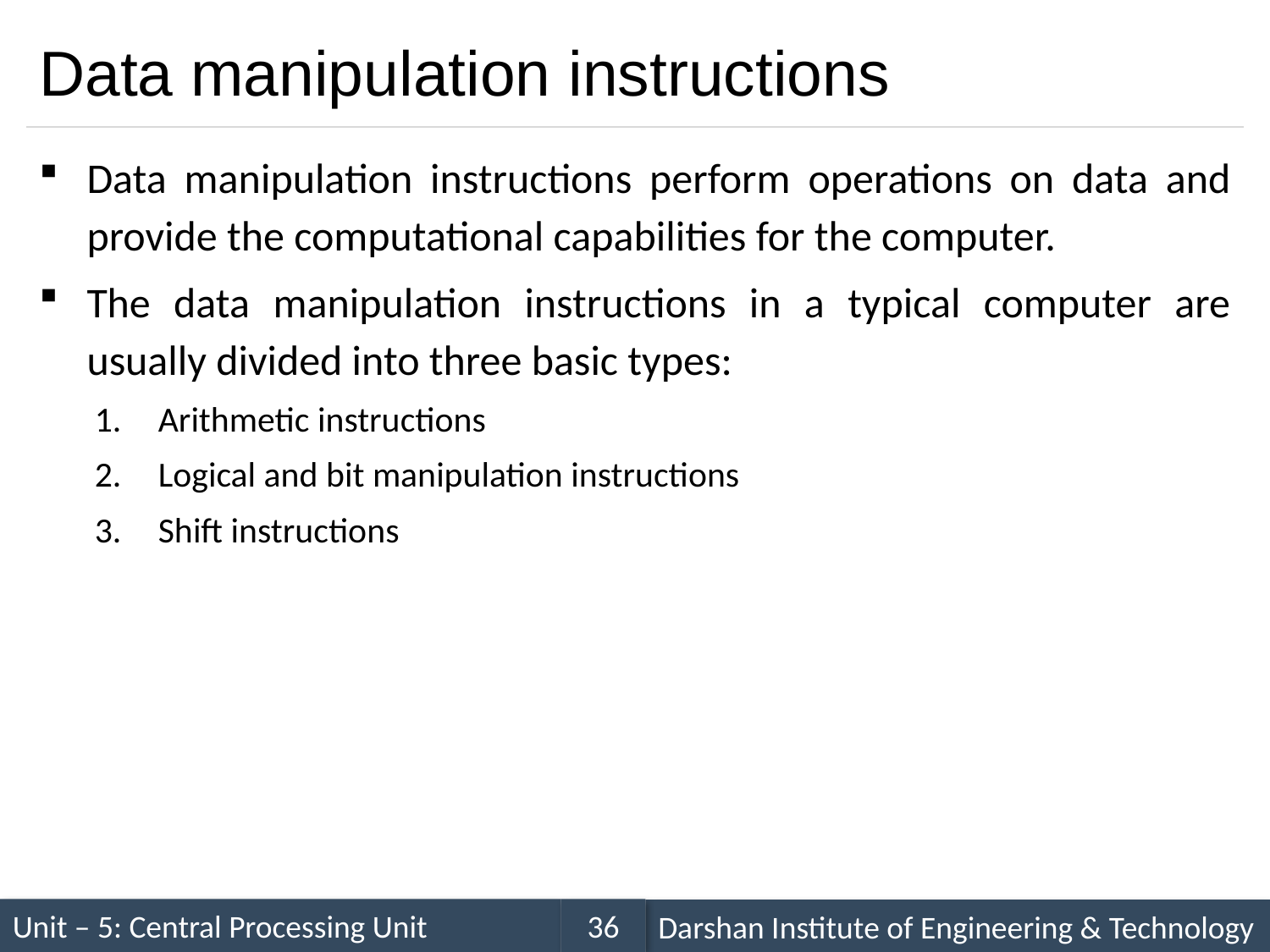

# Data manipulation instructions
Data manipulation instructions perform operations on data and provide the computational capabilities for the computer.
The data manipulation instructions in a typical computer are usually divided into three basic types:
Arithmetic instructions
Logical and bit manipulation instructions
Shift instructions